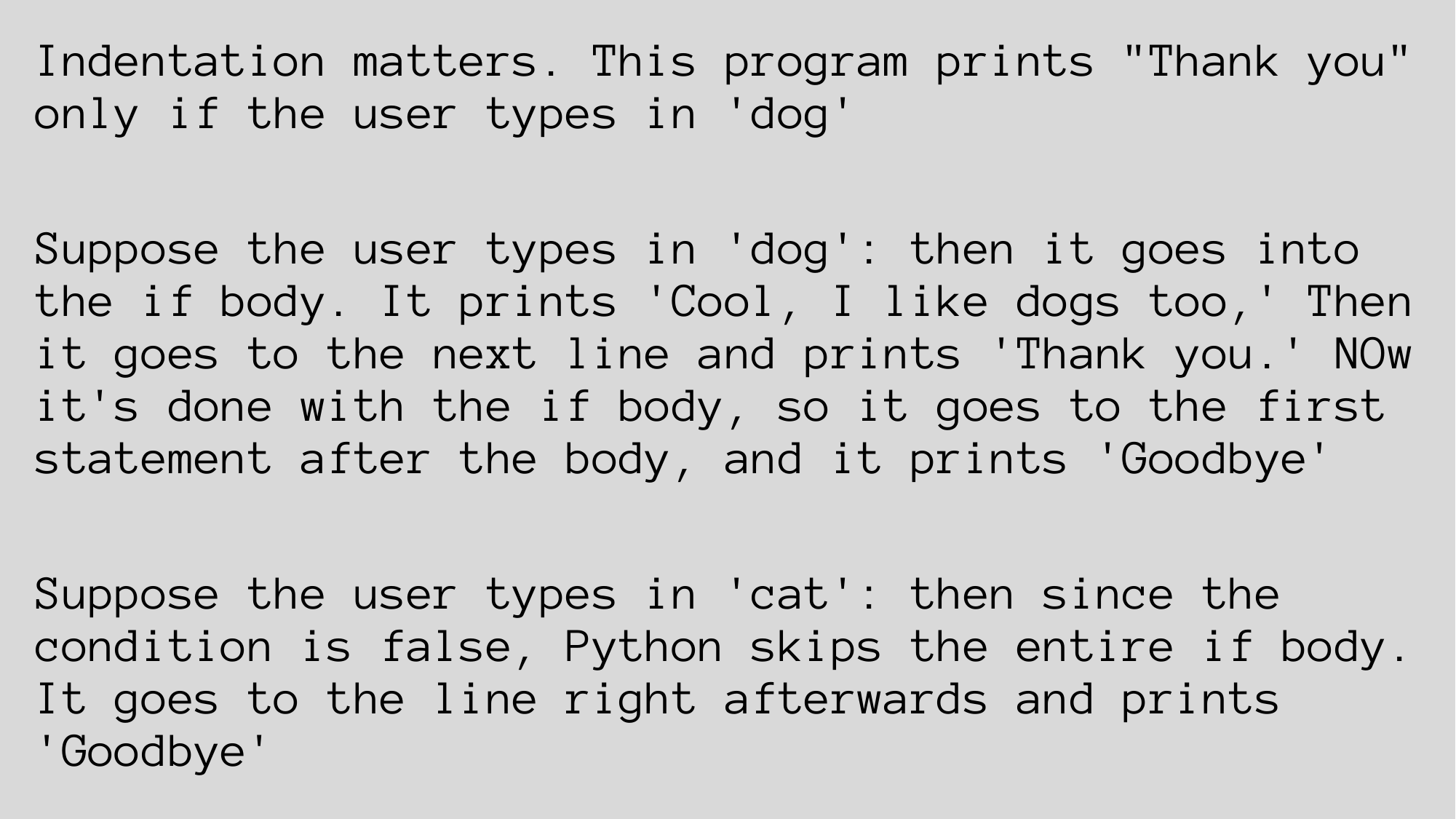

Indentation matters. This program prints "Thank you" only if the user types in 'dog'

Suppose the user types in 'dog': then it goes into the if body. It prints 'Cool, I like dogs too,' Then it goes to the next line and prints 'Thank you.' NOw it's done with the if body, so it goes to the first statement after the body, and it prints 'Goodbye'

Suppose the user types in 'cat': then since the condition is false, Python skips the entire if body. It goes to the line right afterwards and prints 'Goodbye'